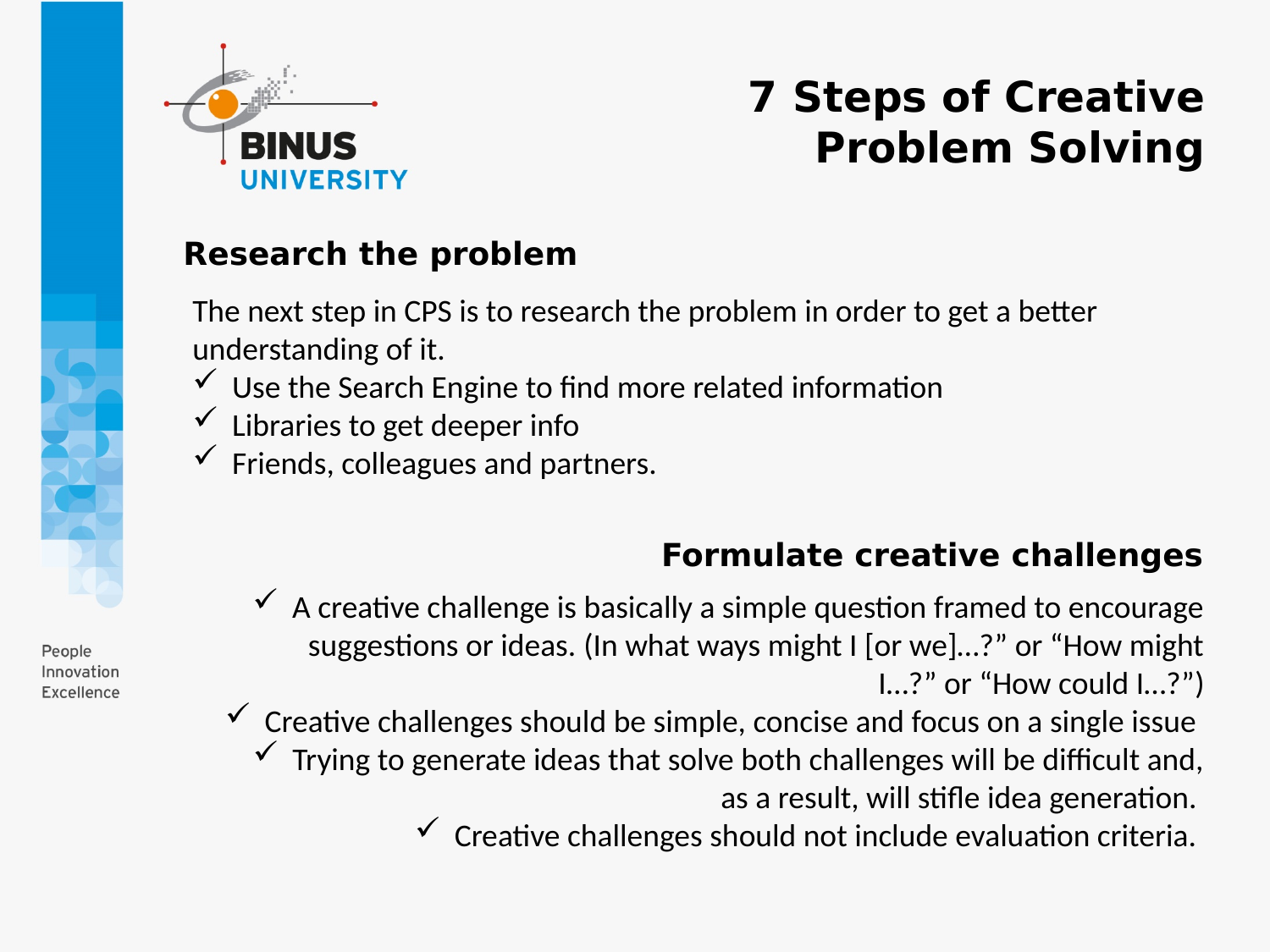

7 Steps of Creative
Problem Solving
Research the problem
The next step in CPS is to research the problem in order to get a better understanding of it.
Use the Search Engine to find more related information
Libraries to get deeper info
Friends, colleagues and partners.
Formulate creative challenges
A creative challenge is basically a simple question framed to encourage suggestions or ideas. (In what ways might I [or we]…?” or “How might I…?” or “How could I…?”)
Creative challenges should be simple, concise and focus on a single issue
Trying to generate ideas that solve both challenges will be difficult and, as a result, will stifle idea generation.
Creative challenges should not include evaluation criteria.